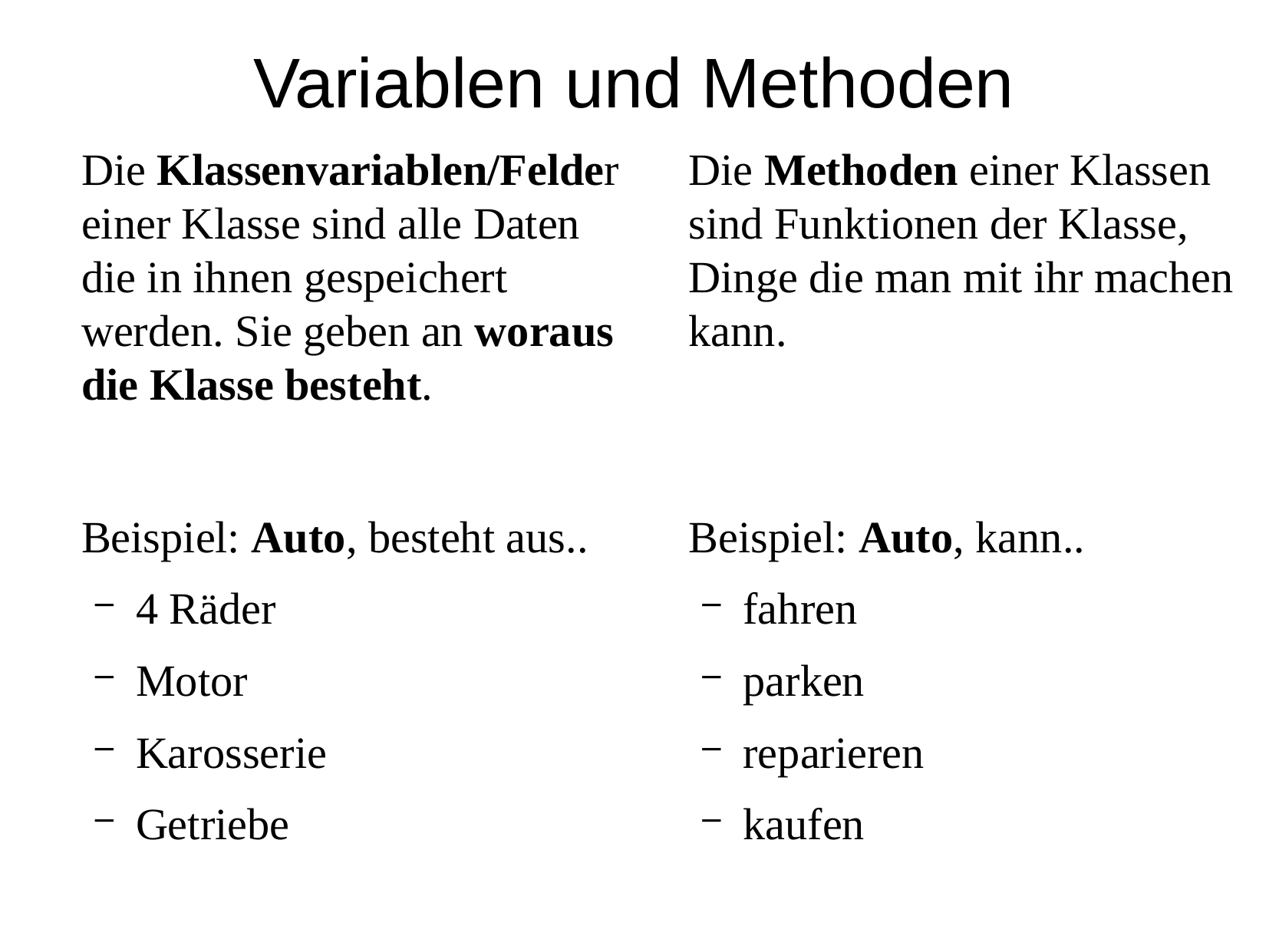

Variablen und Methoden
	Die Klassenvariablen/Felder einer Klasse sind alle Daten die in ihnen gespeichert werden. Sie geben an woraus die Klasse besteht.

	Beispiel: Auto, besteht aus..
4 Räder
Motor
Karosserie
Getriebe

	Die Methoden einer Klassen sind Funktionen der Klasse, Dinge die man mit ihr machen kann.

	Beispiel: Auto, kann..
fahren
parken
reparieren
kaufen